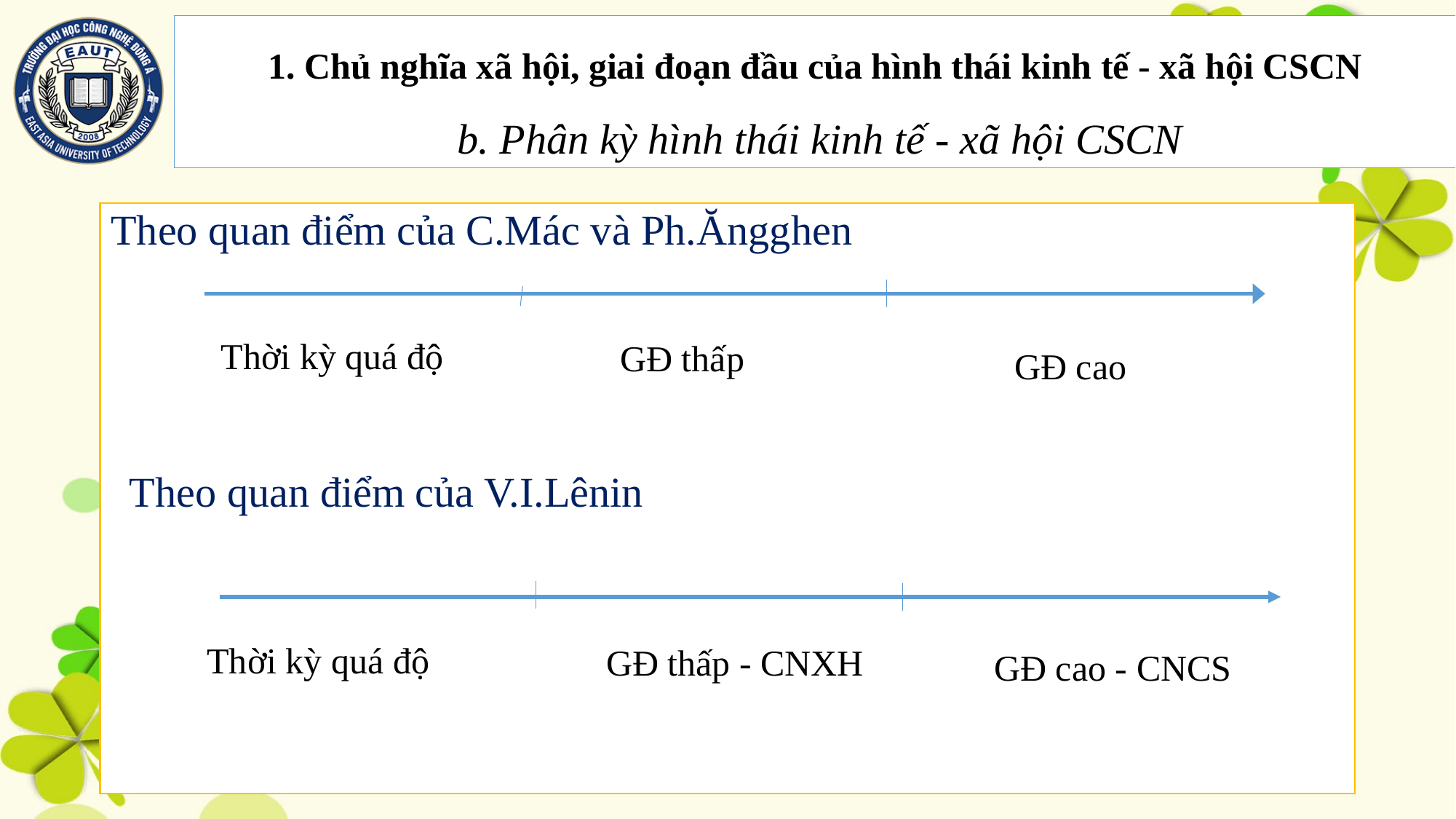

1. Chủ nghĩa xã hội, giai đoạn đầu của hình thái kinh tế - xã hội CSCN
b. Phân kỳ hình thái kinh tế - xã hội CSCN
Theo quan điểm của C.Mác và Ph.Ăngghen
Thời kỳ quá độ
GĐ thấp
GĐ cao
Theo quan điểm của V.I.Lênin
Thời kỳ quá độ
GĐ thấp - CNXH
GĐ cao - CNCS
6